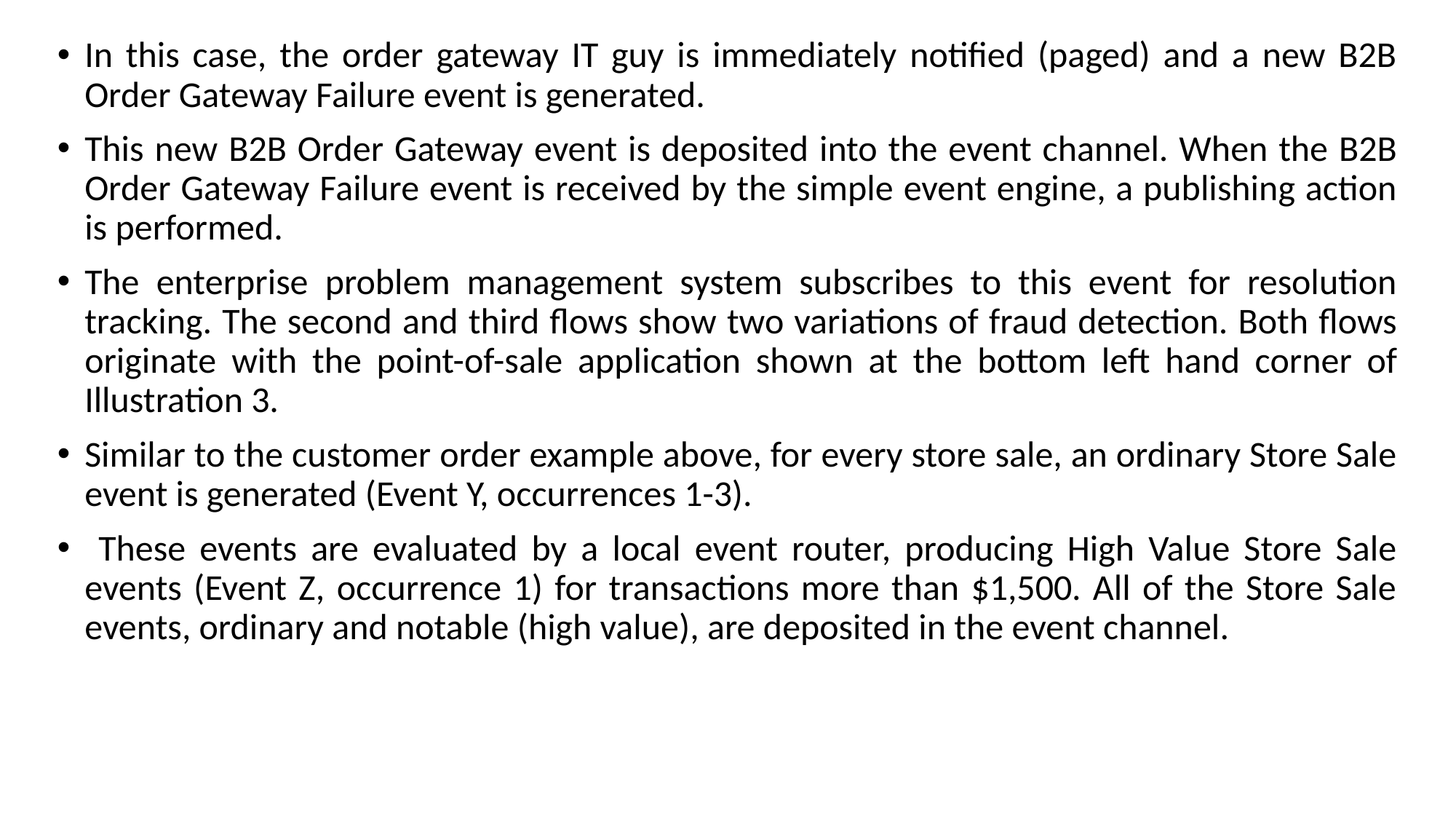

In this case, the order gateway IT guy is immediately notified (paged) and a new B2B Order Gateway Failure event is generated.
This new B2B Order Gateway event is deposited into the event channel. When the B2B Order Gateway Failure event is received by the simple event engine, a publishing action is performed.
The enterprise problem management system subscribes to this event for resolution tracking. The second and third flows show two variations of fraud detection. Both flows originate with the point-of-sale application shown at the bottom left hand corner of Illustration 3.
Similar to the customer order example above, for every store sale, an ordinary Store Sale event is generated (Event Y, occurrences 1-3).
 These events are evaluated by a local event router, producing High Value Store Sale events (Event Z, occurrence 1) for transactions more than $1,500. All of the Store Sale events, ordinary and notable (high value), are deposited in the event channel.